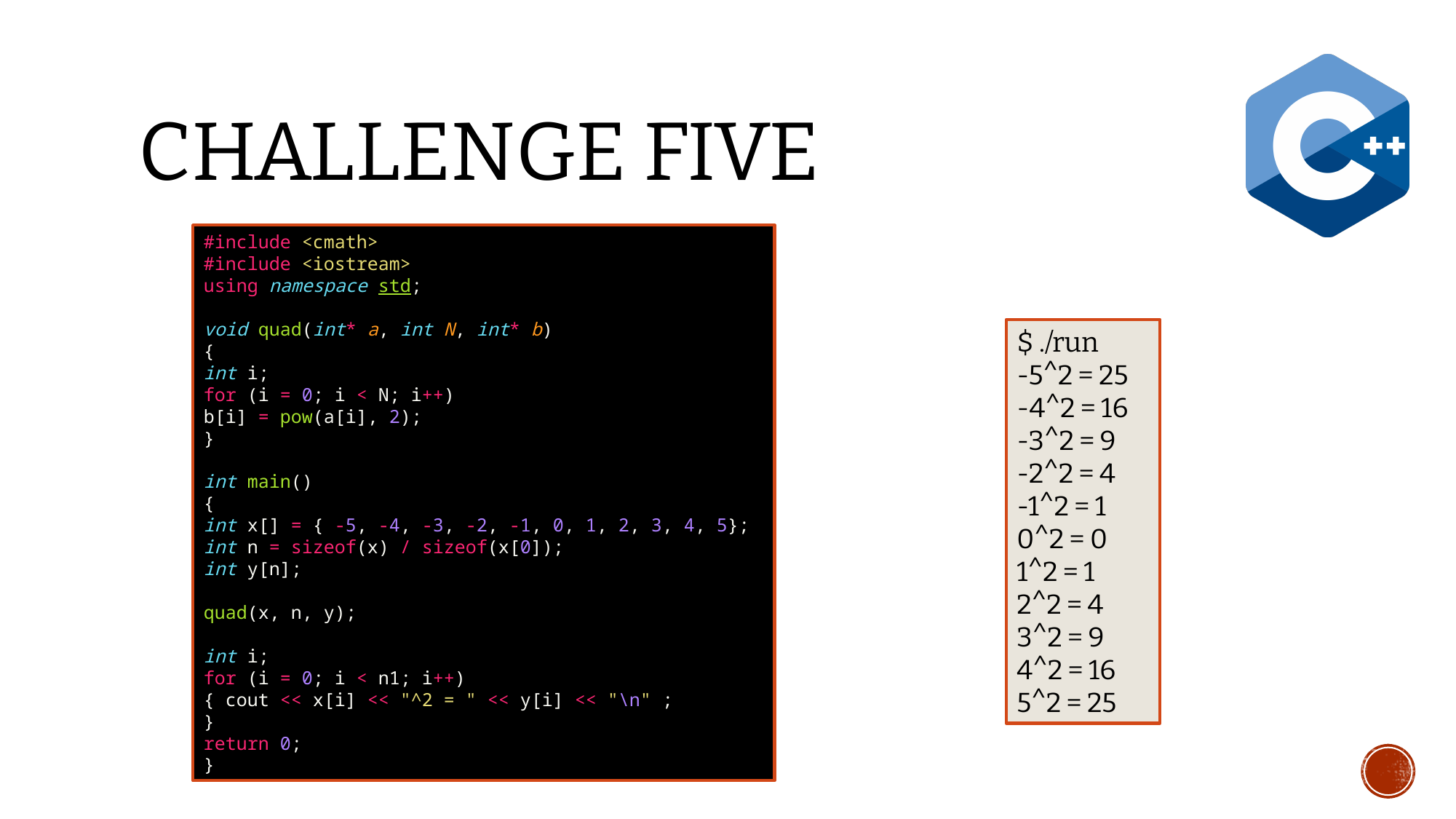

# Challenge five
#include <cmath>
#include <iostream>
using namespace std;

void quad(int* a, int N, int* b)
{
int i;
for (i = 0; i < N; i++)
b[i] = pow(a[i], 2);
}

int main()
{
int x[] = { -5, -4, -3, -2, -1, 0, 1, 2, 3, 4, 5};
int n = sizeof(x) / sizeof(x[0]);
int y[n];

quad(x, n, y);
int i;
for (i = 0; i < n1; i++)
{ cout << x[i] << "^2 = " << y[i] << "\n" ;
}
return 0;
}

$ ./run
-5^2 = 25
-4^2 = 16
-3^2 = 9
-2^2 = 4
-1^2 = 1
0^2 = 0
1^2 = 1
2^2 = 4
3^2 = 9
4^2 = 16
5^2 = 25